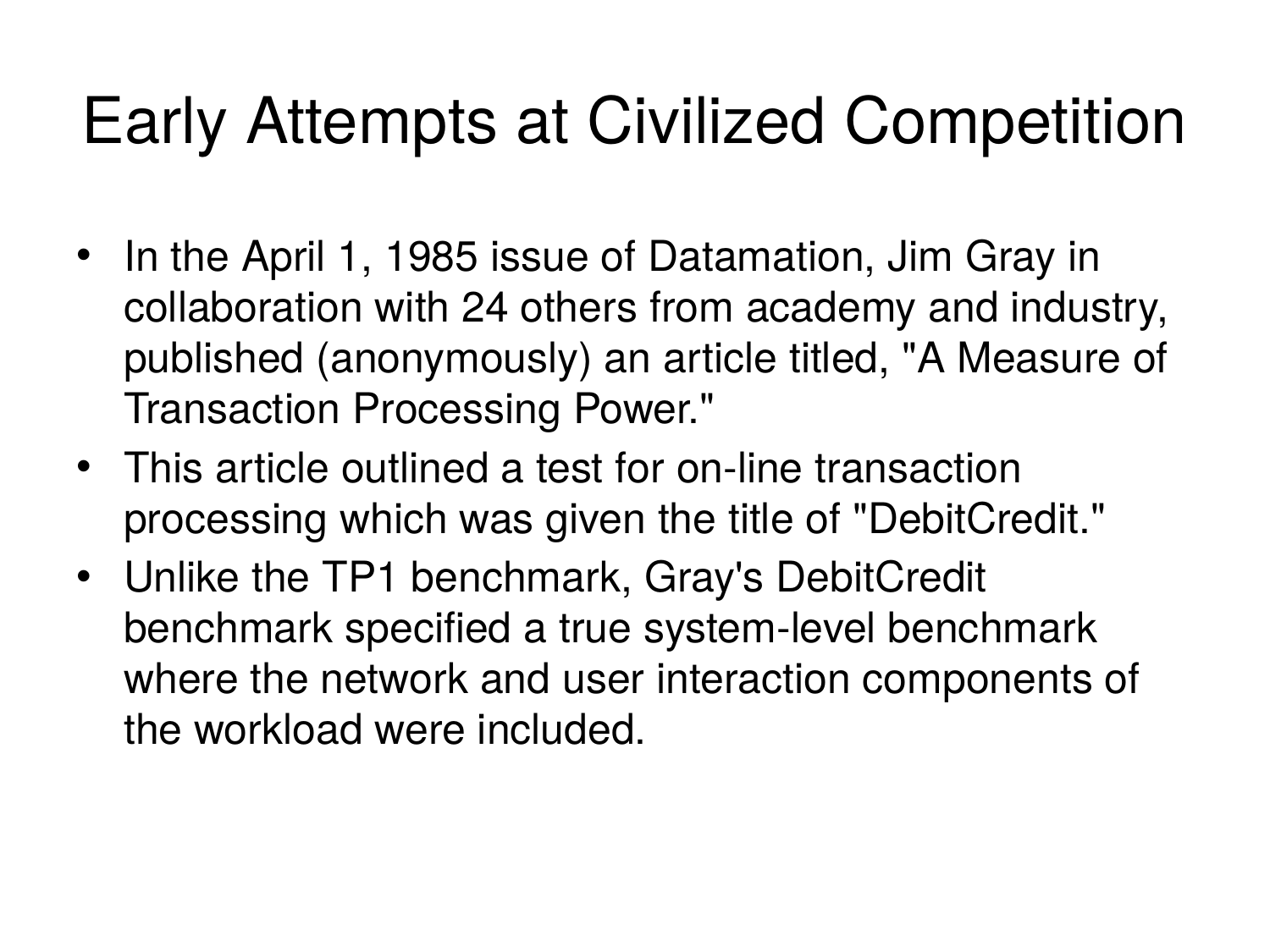

# Early Attempts at Civilized Competition
In the April 1, 1985 issue of Datamation, Jim Gray in collaboration with 24 others from academy and industry, published (anonymously) an article titled, "A Measure of Transaction Processing Power."
This article outlined a test for on-line transaction processing which was given the title of "DebitCredit."
Unlike the TP1 benchmark, Gray's DebitCredit benchmark specified a true system-level benchmark where the network and user interaction components of the workload were included.